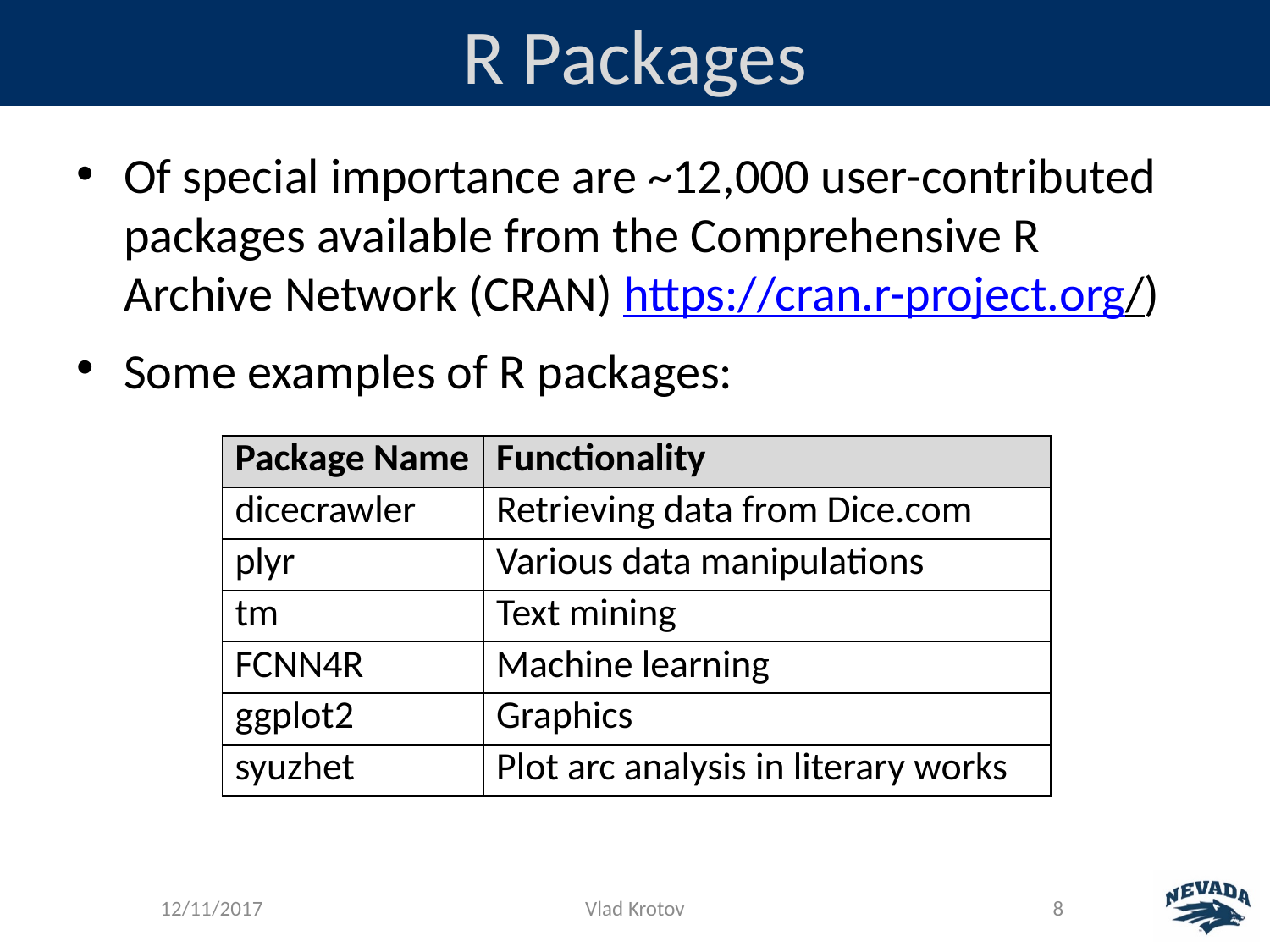

# R Packages
Of special importance are ~12,000 user-contributed packages available from the Comprehensive R Archive Network (CRAN) https://cran.r-project.org/)
Some examples of R packages:
| Package Name | Functionality |
| --- | --- |
| dicecrawler | Retrieving data from Dice.com |
| plyr | Various data manipulations |
| tm | Text mining |
| FCNN4R | Machine learning |
| ggplot2 | Graphics |
| syuzhet | Plot arc analysis in literary works |
12/11/2017
Vlad Krotov
8